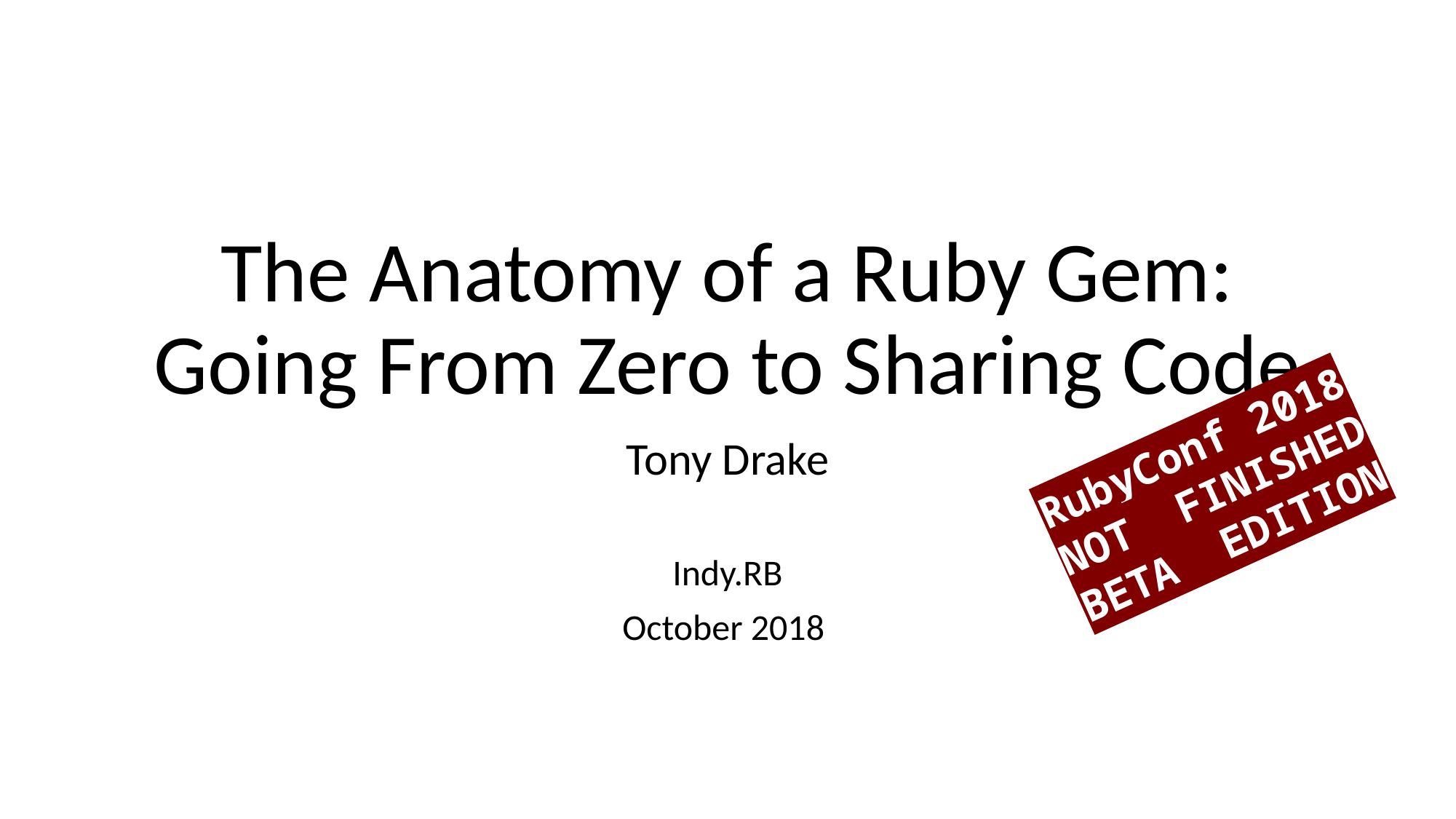

# The Anatomy of a Ruby Gem: Going From Zero to Sharing Code
RubyConf 2018
NOT  FINISHED
BETA  EDITION
Tony Drake

Indy.RB
October 2018